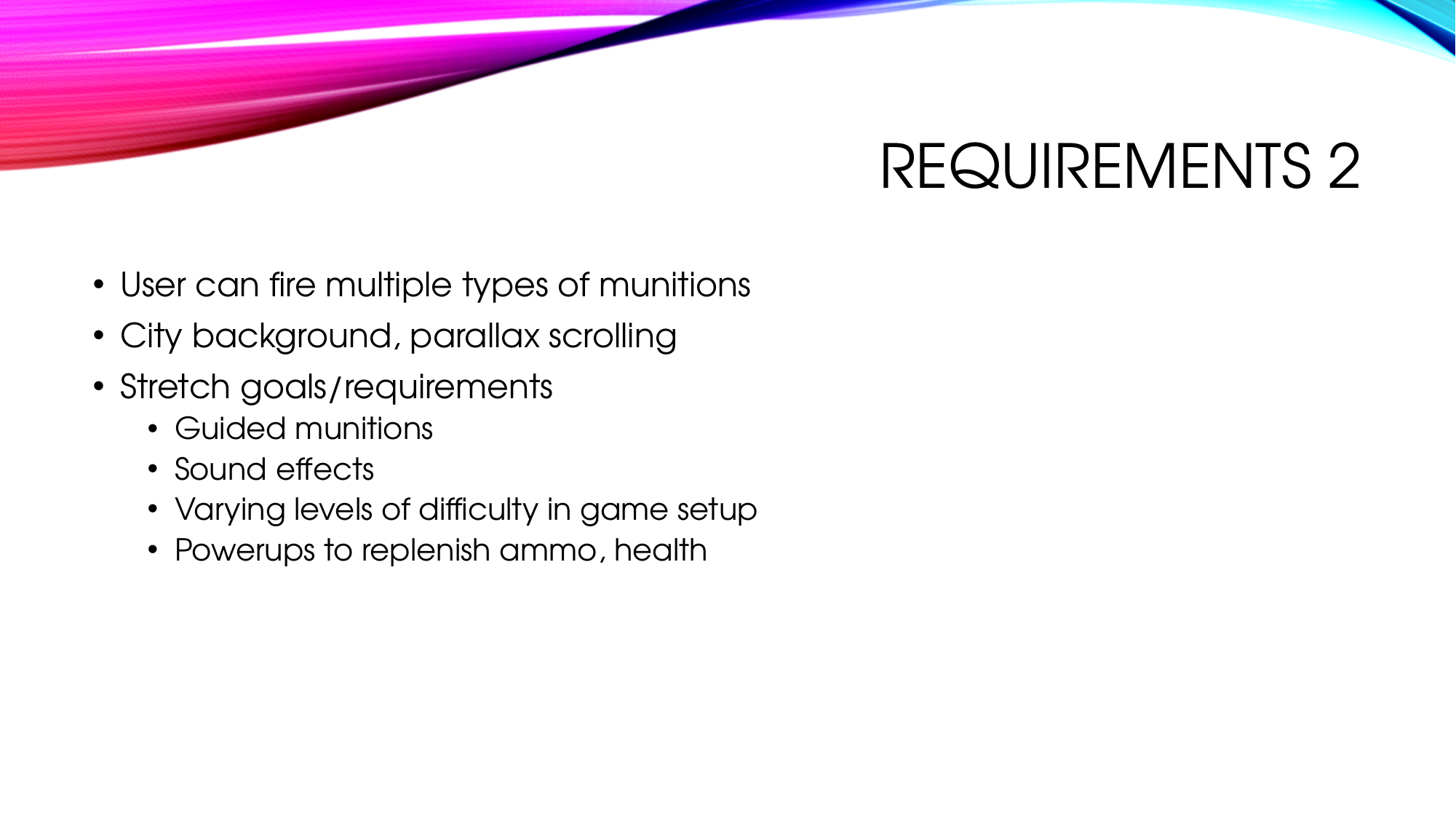

# Requirements 2
User can fire multiple types of munitions
City background, parallax scrolling
Stretch goals/requirements
Guided munitions
Sound effects
Varying levels of difficulty in game setup
Powerups to replenish ammo, health